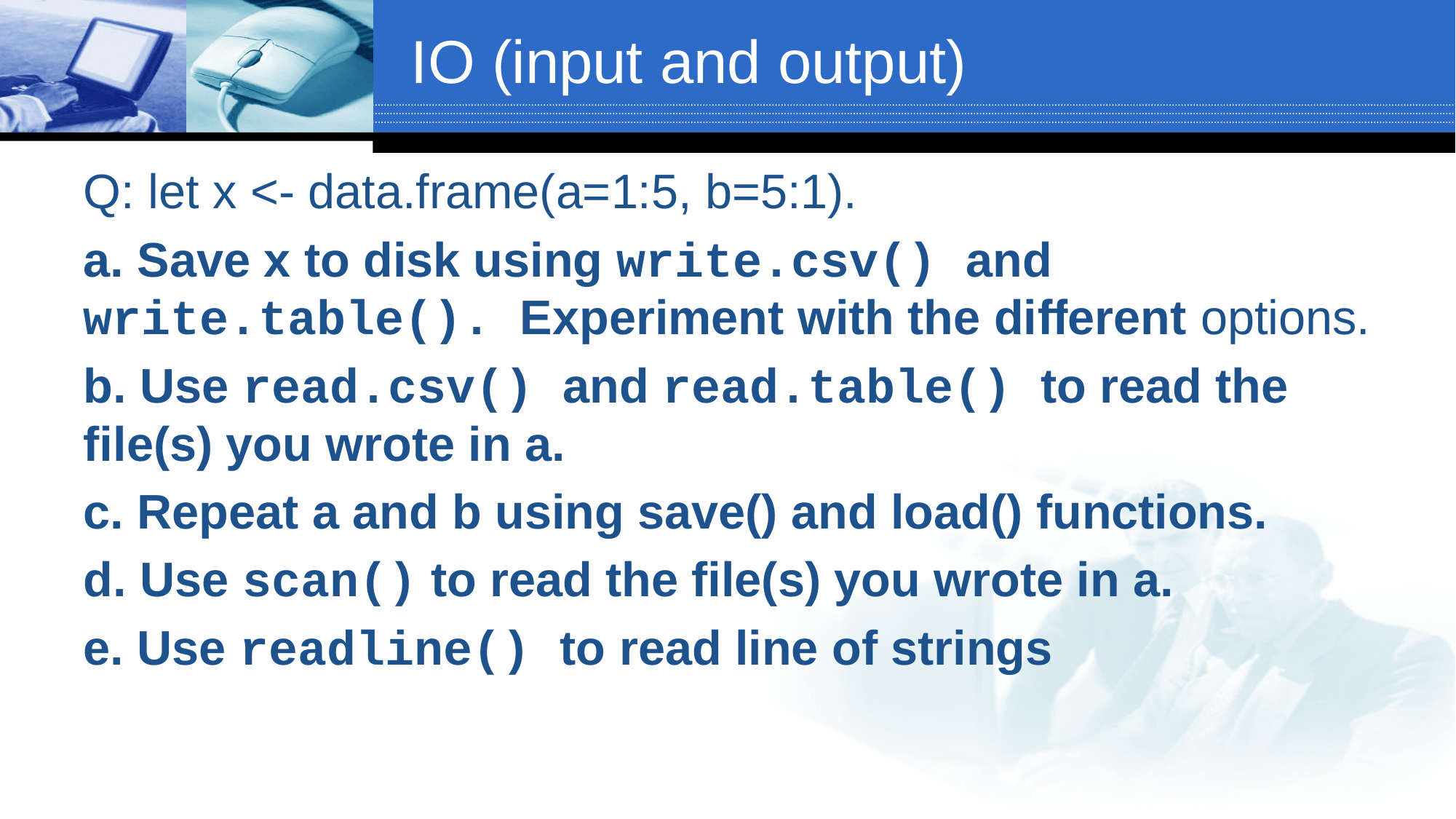

# IO (input and output)
Q: let x <- data.frame(a=1:5, b=5:1).
a. Save x to disk using write.csv() and write.table(). Experiment with the diﬀerent options.
b. Use read.csv() and read.table() to read the ﬁle(s) you wrote in a.
c. Repeat a and b using save() and load() functions.
d. Use scan() to read the ﬁle(s) you wrote in a.
e. Use readline() to read line of strings